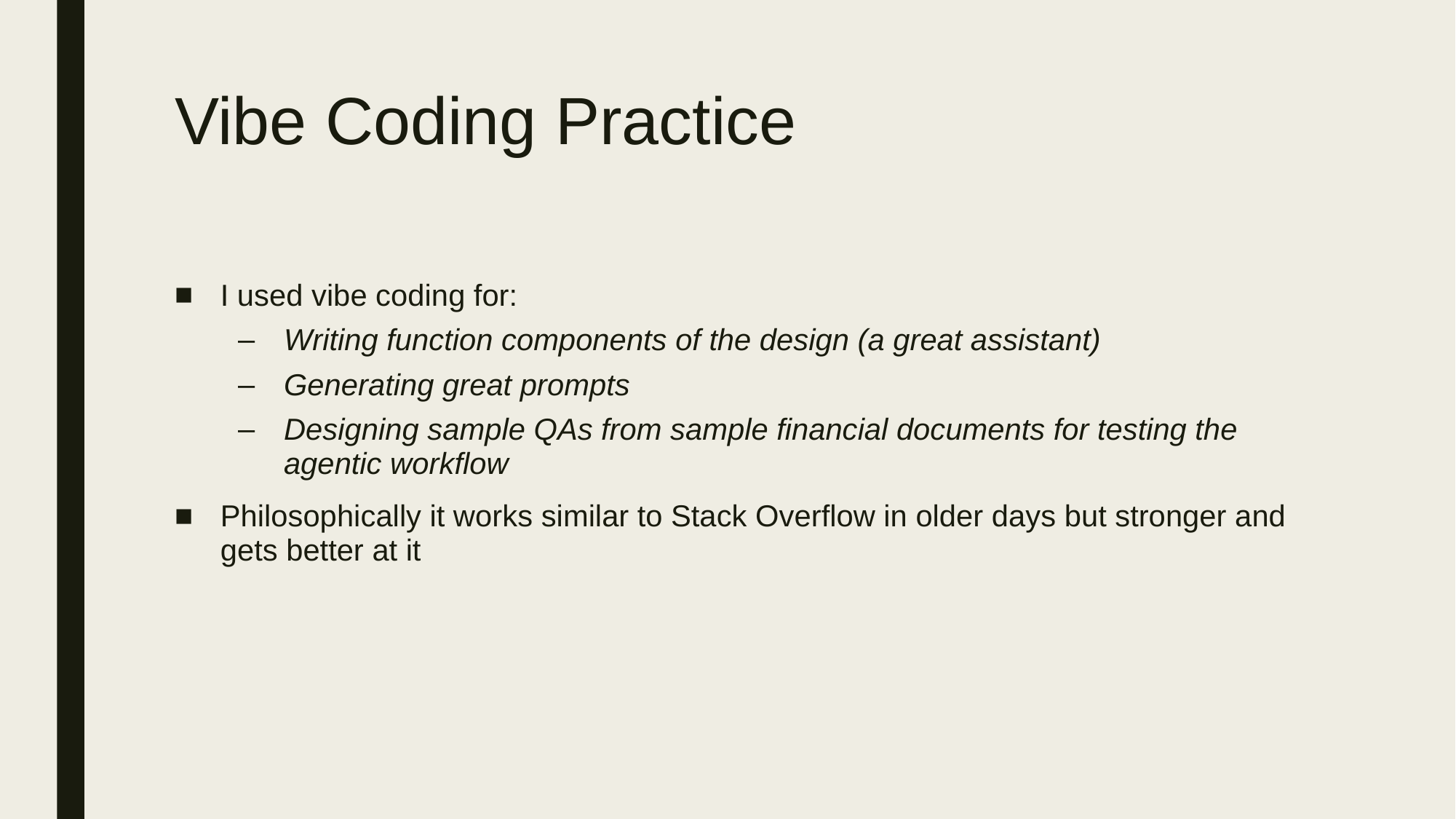

# Vibe Coding Practice
I used vibe coding for:
Writing function components of the design (a great assistant)
Generating great prompts
Designing sample QAs from sample financial documents for testing the agentic workflow
Philosophically it works similar to Stack Overflow in older days but stronger and gets better at it